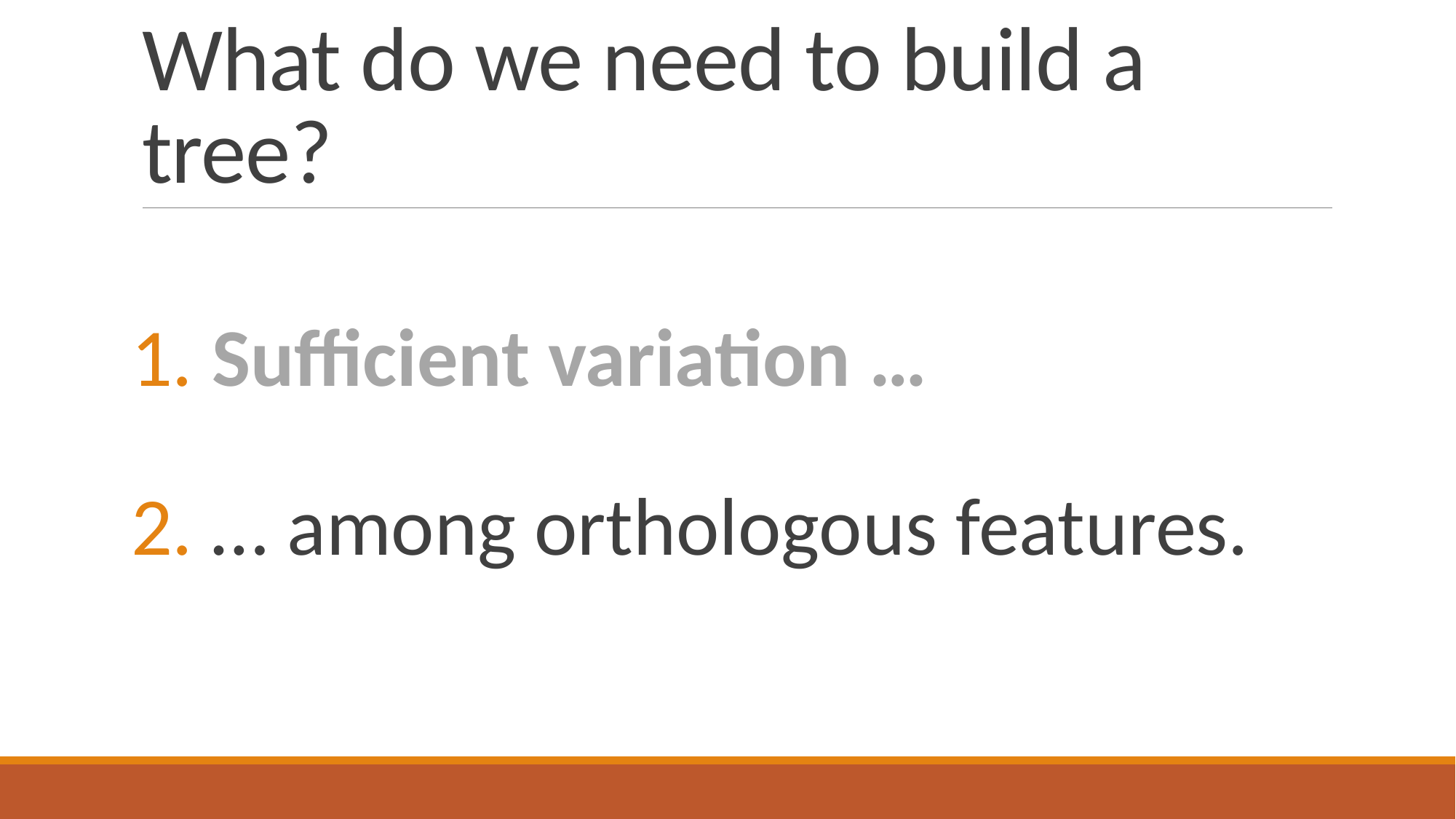

# What do we need to build a tree?
 Sufficient variation …
 … among orthologous features.